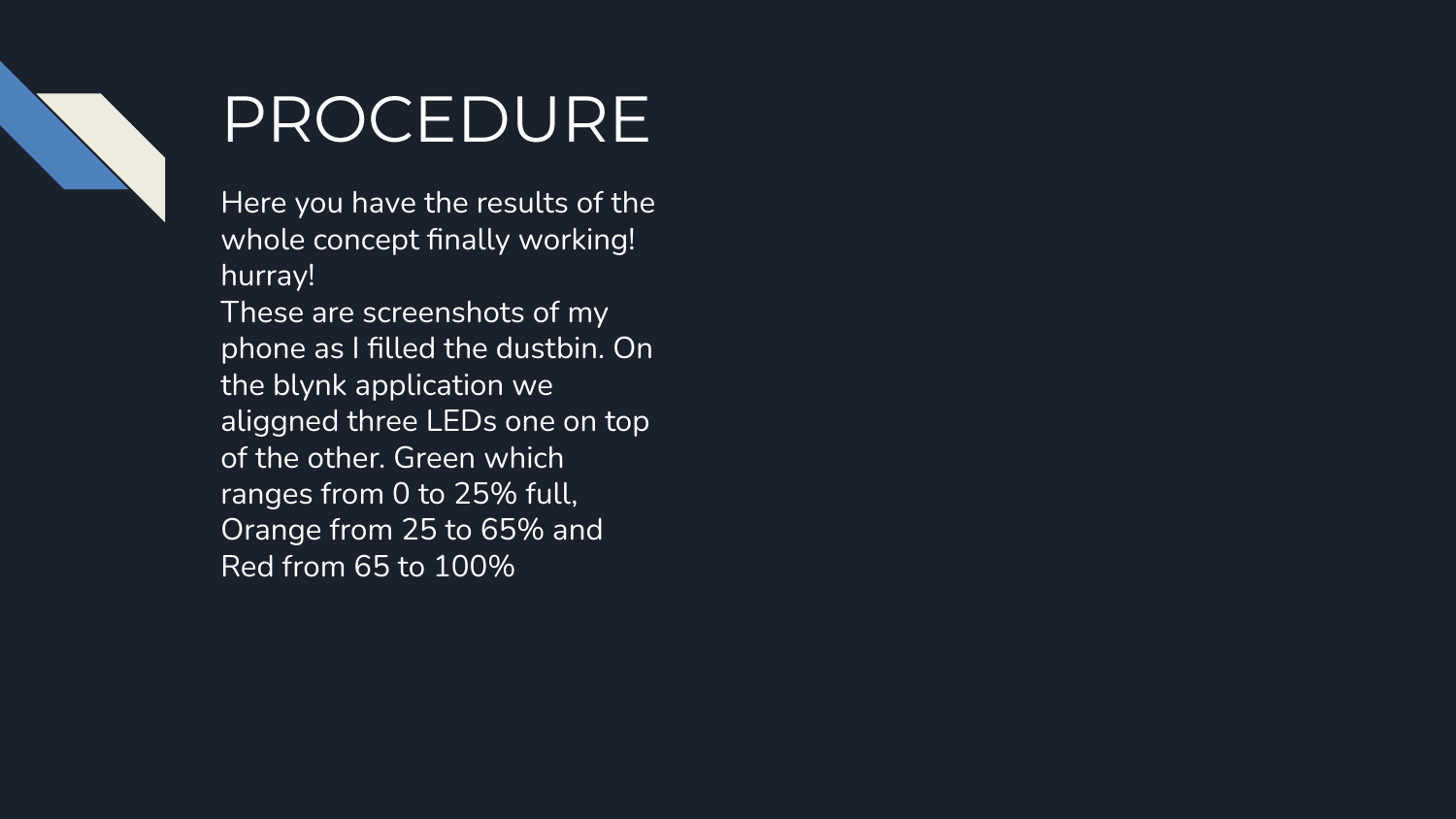

PROCEDURE
Here you have the results of the whole concept finally working! hurray!
These are screenshots of my phone as I filled the dustbin. On the blynk application we aliggned three LEDs one on top of the other. Green which ranges from 0 to 25% full, Orange from 25 to 65% and Red from 65 to 100%